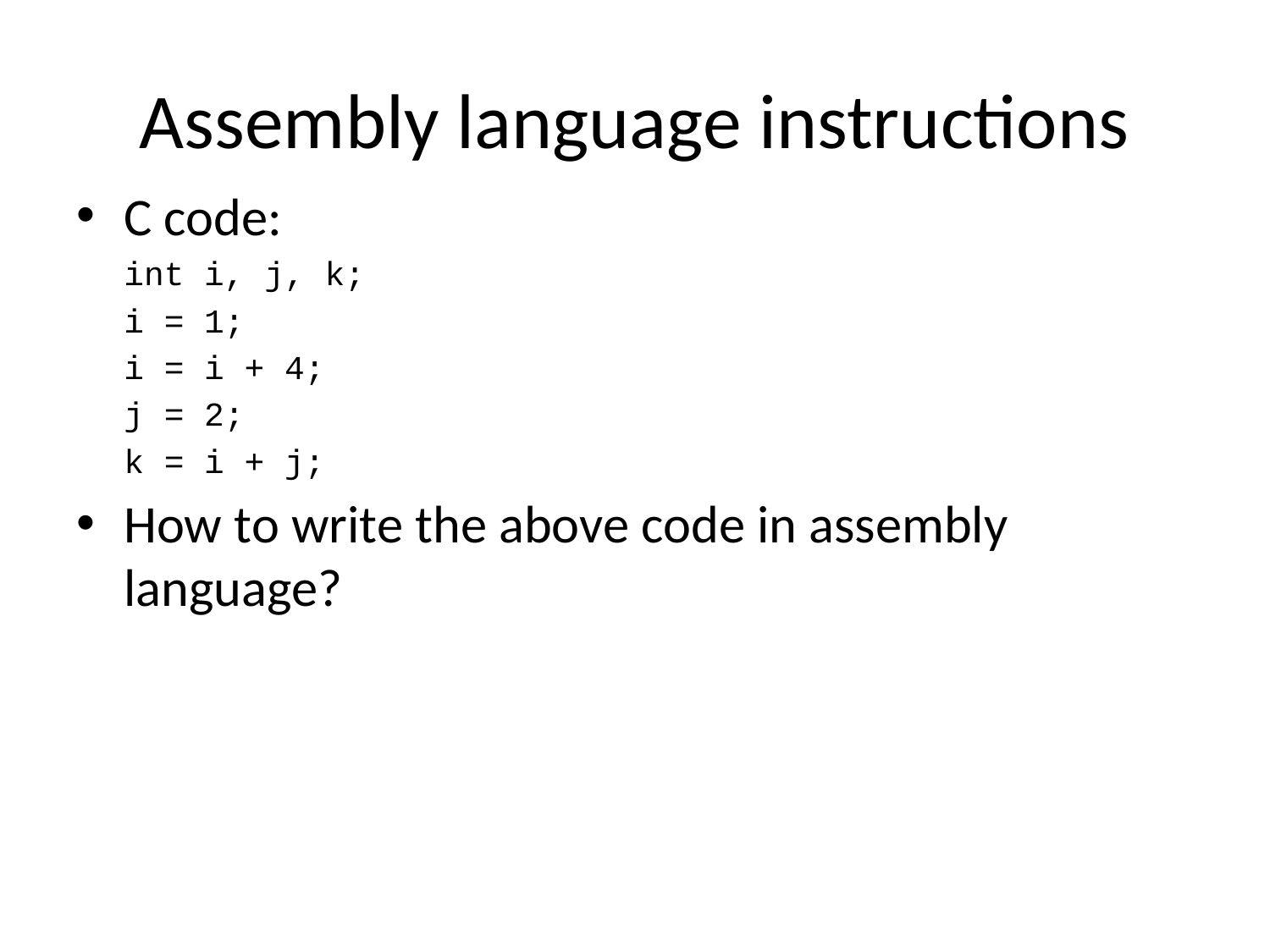

# Assembly language instructions
C code:
	int i, j, k;
	i = 1;
	i = i + 4;
	j = 2;
	k = i + j;
How to write the above code in assembly language?